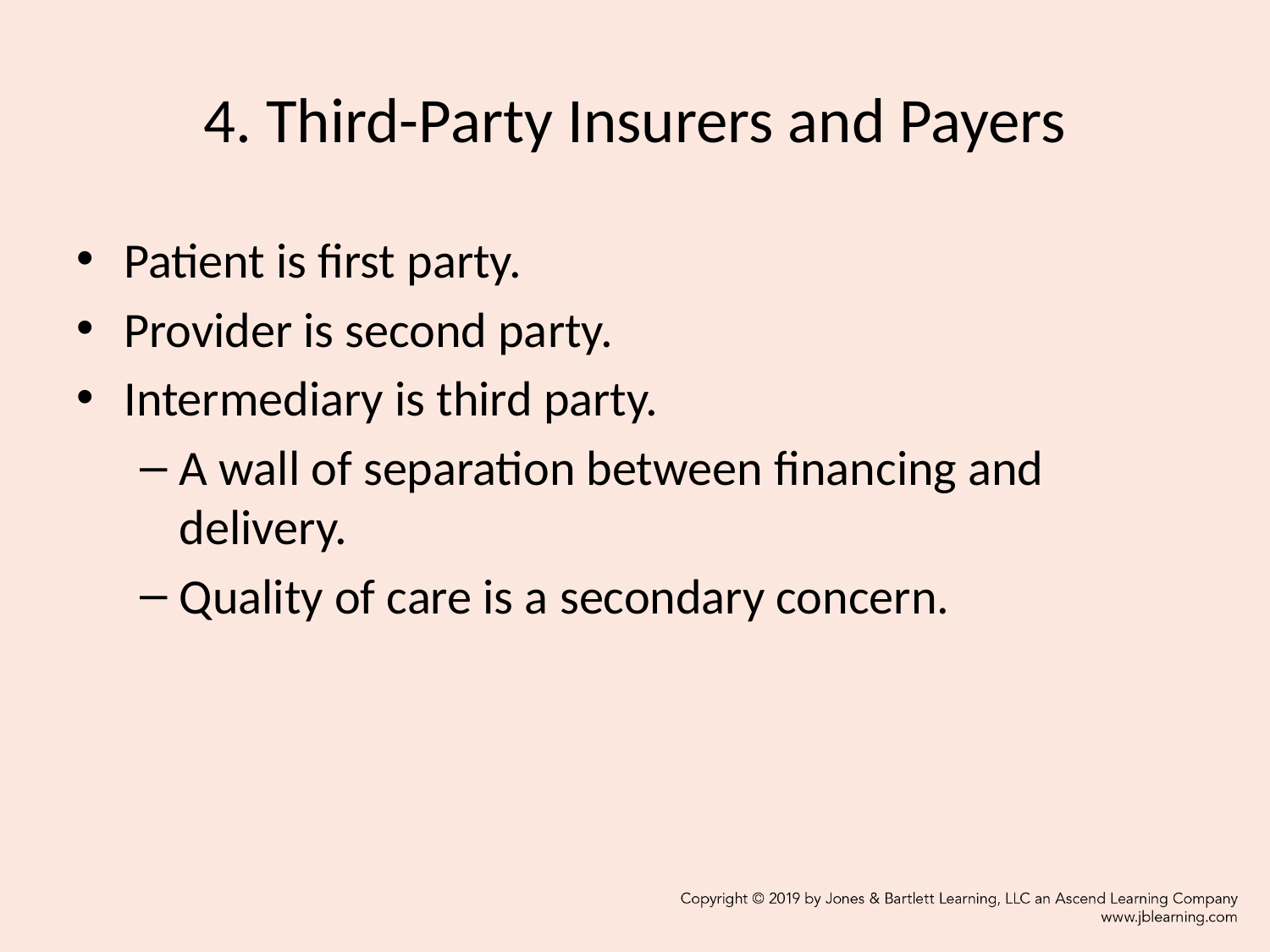

# 4. Third-Party Insurers and Payers
Patient is first party.
Provider is second party.
Intermediary is third party.
A wall of separation between financing and delivery.
Quality of care is a secondary concern.